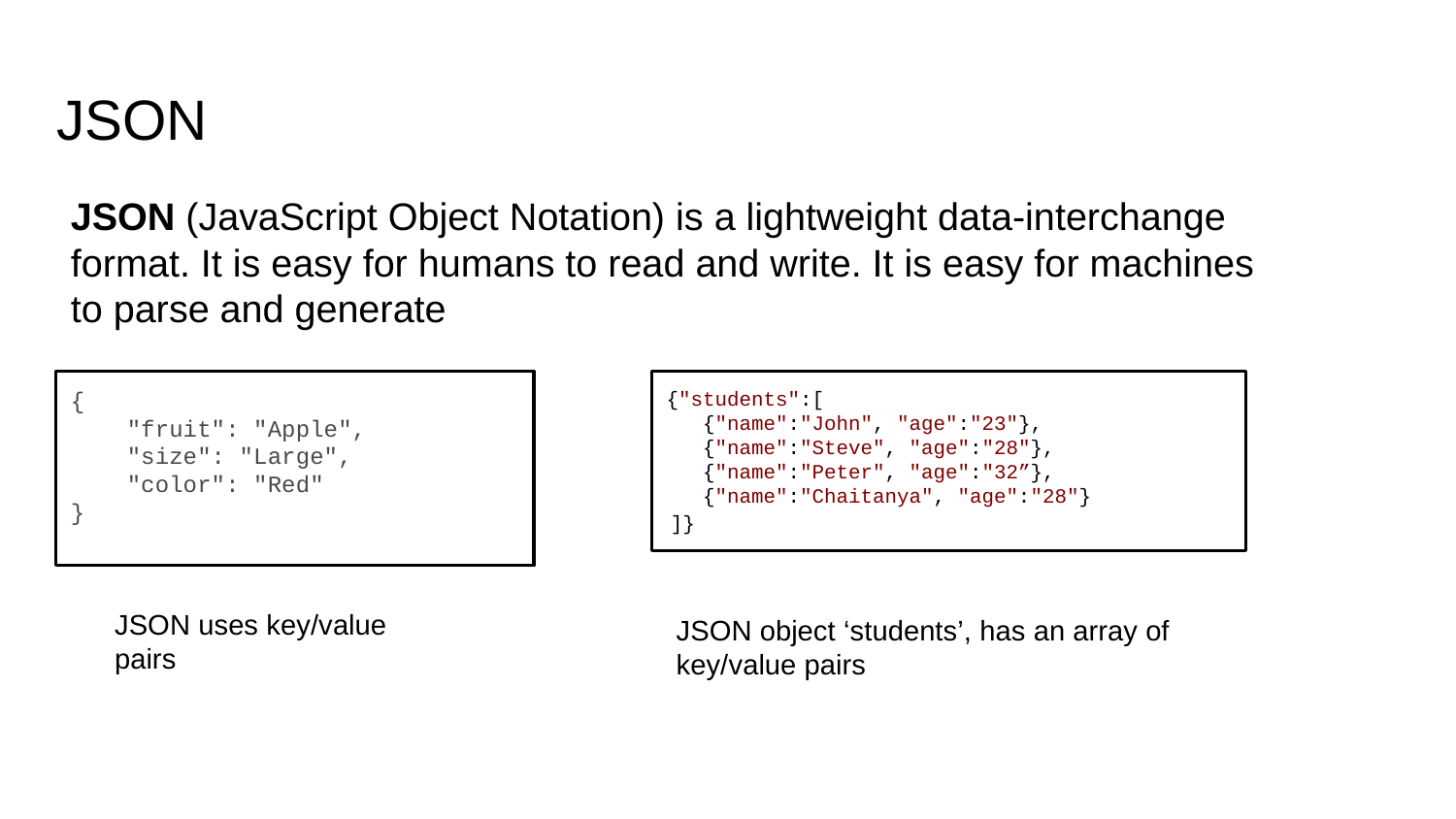

# JSON
JSON (JavaScript Object Notation) is a lightweight data-interchange format. It is easy for humans to read and write. It is easy for machines to parse and generate
{
    "fruit": "Apple",
    "size": "Large",
    "color": "Red"
}
{"students":[
   {"name":"John", "age":"23"},
   {"name":"Steve", "age":"28"},
   {"name":"Peter", "age":"32”},
   {"name":"Chaitanya", "age":"28"}
]}
JSON uses key/value pairs
JSON object ‘students’, has an array of key/value pairs